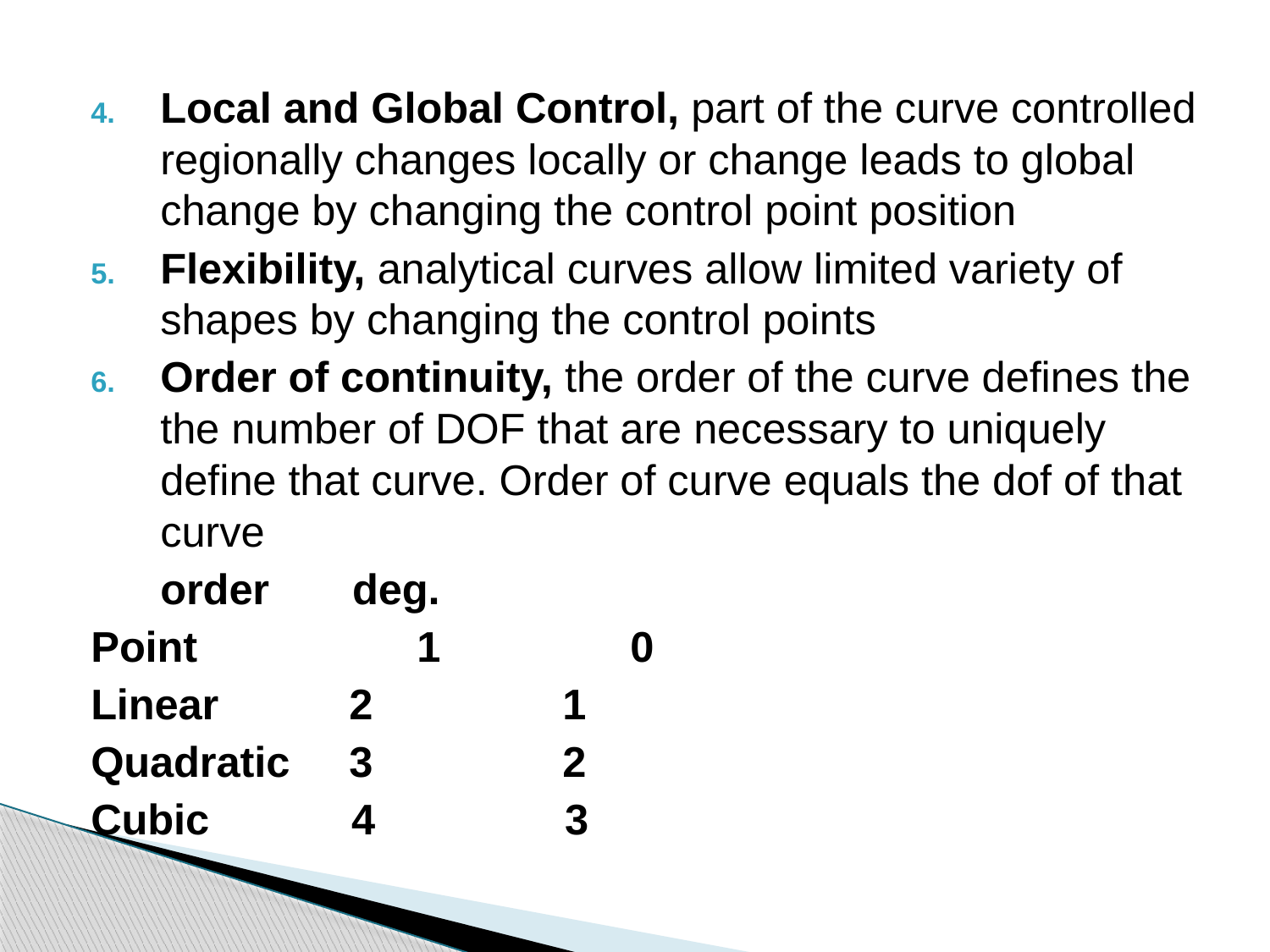

Local and Global Control, part of the curve controlled regionally changes locally or change leads to global change by changing the control point position
Flexibility, analytical curves allow limited variety of shapes by changing the control points
Order of continuity, the order of the curve defines the the number of DOF that are necessary to uniquely define that curve. Order of curve equals the dof of that curve
			order       deg.
Point	            1                0
Linear           2                1
Quadratic     3                2
Cubic            4                3